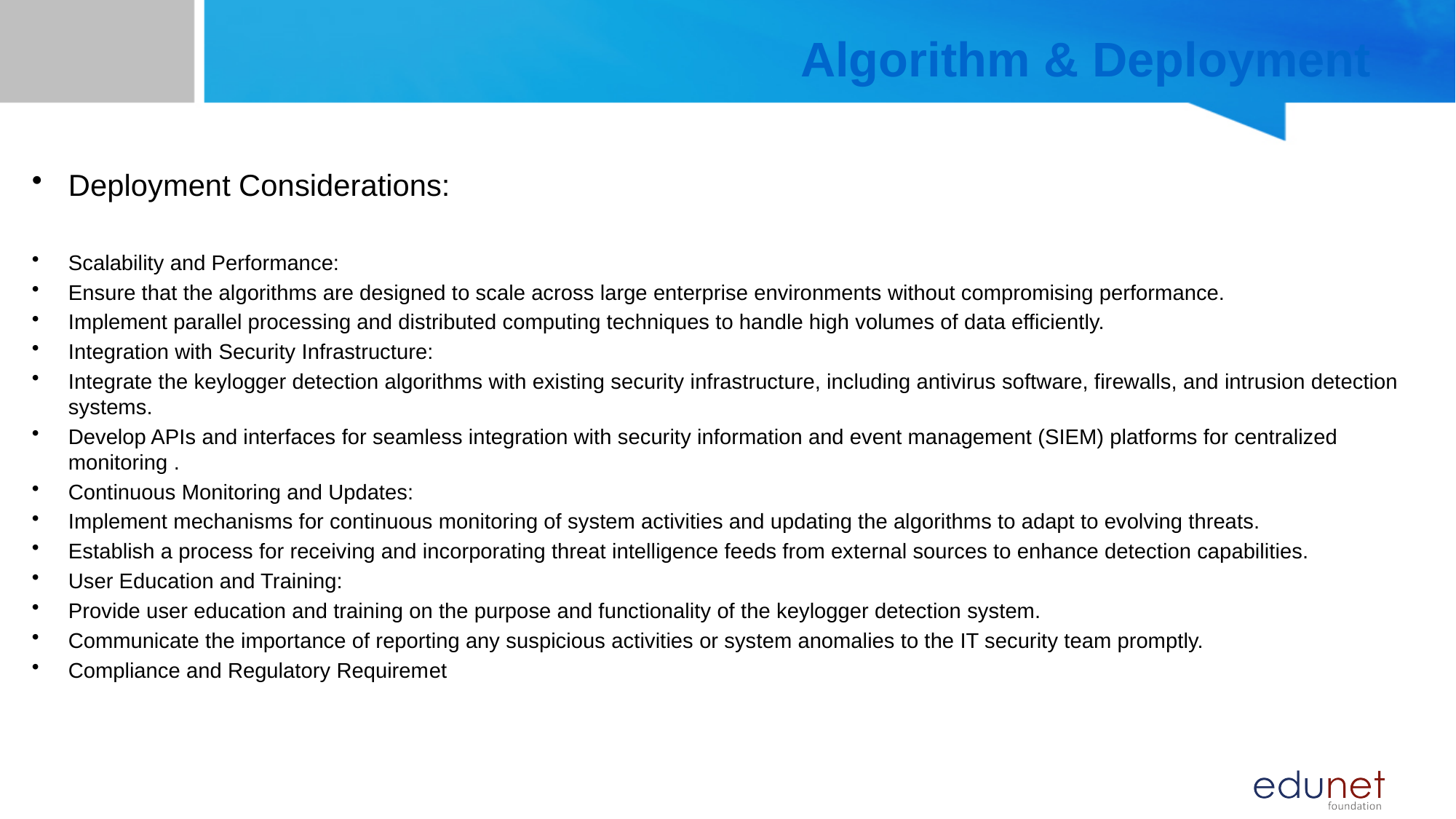

# Algorithm & Deployment
Deployment Considerations:

Scalability and Performance:
Ensure that the algorithms are designed to scale across large enterprise environments without compromising performance.
Implement parallel processing and distributed computing techniques to handle high volumes of data efficiently.
Integration with Security Infrastructure:
Integrate the keylogger detection algorithms with existing security infrastructure, including antivirus software, firewalls, and intrusion detection systems.
Develop APIs and interfaces for seamless integration with security information and event management (SIEM) platforms for centralized monitoring .
Continuous Monitoring and Updates:
Implement mechanisms for continuous monitoring of system activities and updating the algorithms to adapt to evolving threats.
Establish a process for receiving and incorporating threat intelligence feeds from external sources to enhance detection capabilities.
User Education and Training:
Provide user education and training on the purpose and functionality of the keylogger detection system.
Communicate the importance of reporting any suspicious activities or system anomalies to the IT security team promptly.
Compliance and Regulatory Requiremet